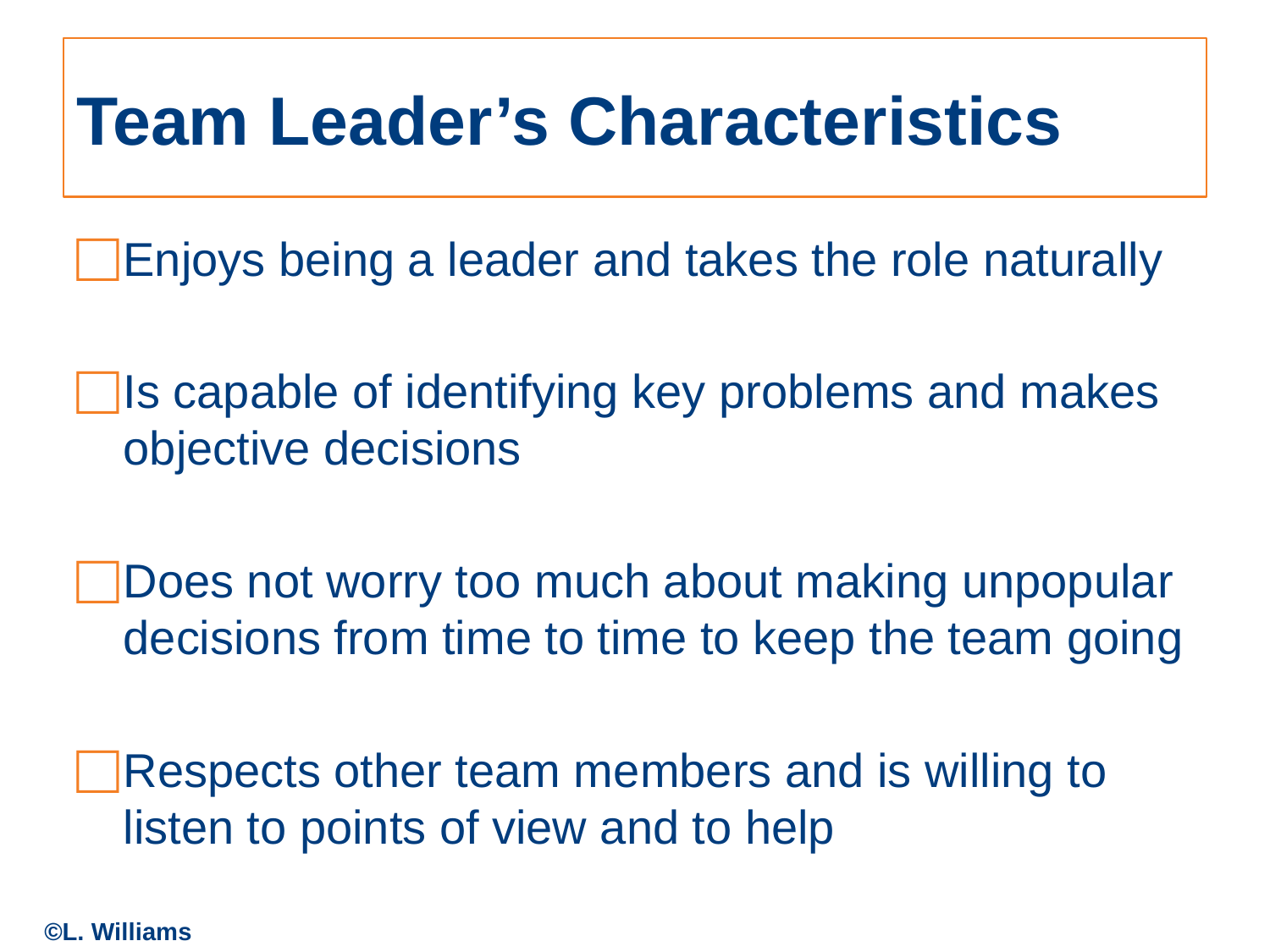

# Team Leader’s Characteristics
Enjoys being a leader and takes the role naturally

Is capable of identifying key problems and makes objective decisions

Does not worry too much about making unpopular decisions from time to time to keep the team going

Respects other team members and is willing to listen to points of view and to help
©L. Williams